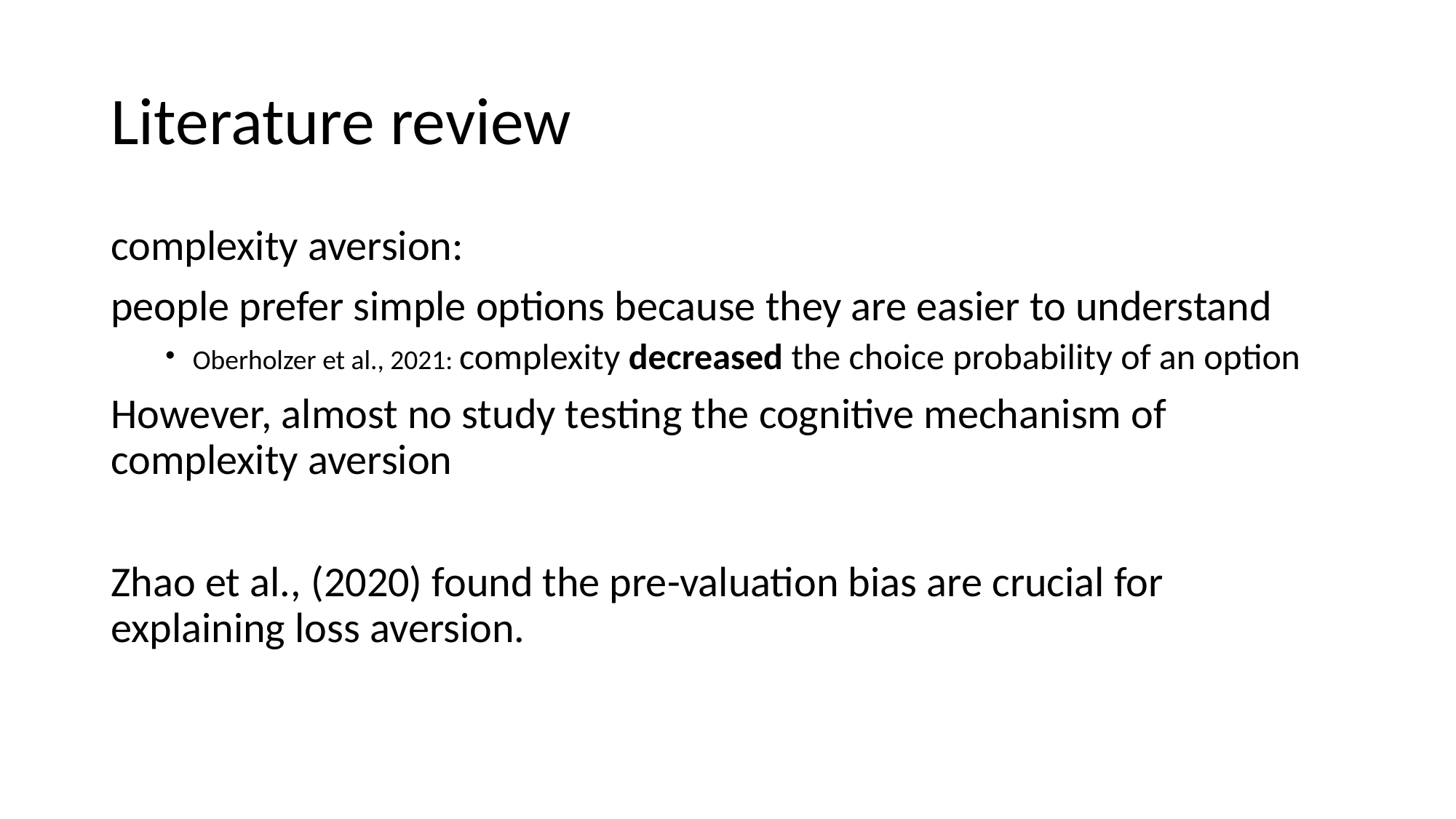

# Literature review
complexity aversion:
people prefer simple options because they are easier to understand
Oberholzer et al., 2021: complexity decreased the choice probability of an option
However, almost no study testing the cognitive mechanism of complexity aversion

Zhao et al., (2020) found the pre-valuation bias are crucial for explaining loss aversion.